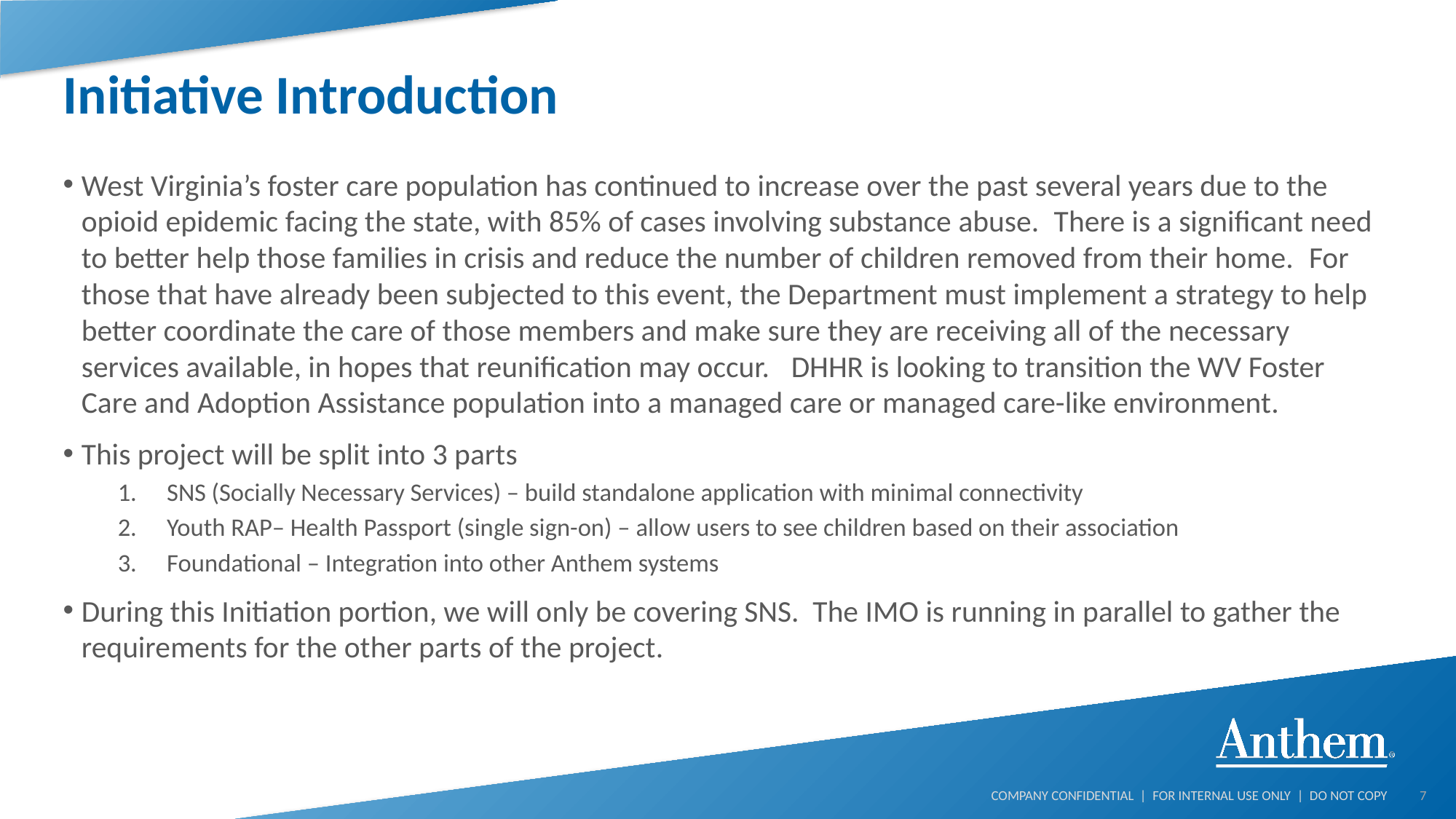

# Initiative Introduction
West Virginia’s foster care population has continued to increase over the past several years due to the opioid epidemic facing the state, with 85% of cases involving substance abuse.  There is a significant need to better help those families in crisis and reduce the number of children removed from their home.  For those that have already been subjected to this event, the Department must implement a strategy to help better coordinate the care of those members and make sure they are receiving all of the necessary services available, in hopes that reunification may occur.   DHHR is looking to transition the WV Foster Care and Adoption Assistance population into a managed care or managed care-like environment.
This project will be split into 3 parts
SNS (Socially Necessary Services) – build standalone application with minimal connectivity
Youth RAP– Health Passport (single sign-on) – allow users to see children based on their association
Foundational – Integration into other Anthem systems
During this Initiation portion, we will only be covering SNS.  The IMO is running in parallel to gather the requirements for the other parts of the project.
7
COMPANY CONFIDENTIAL  |  FOR INTERNAL USE ONLY  |  DO NOT COPY